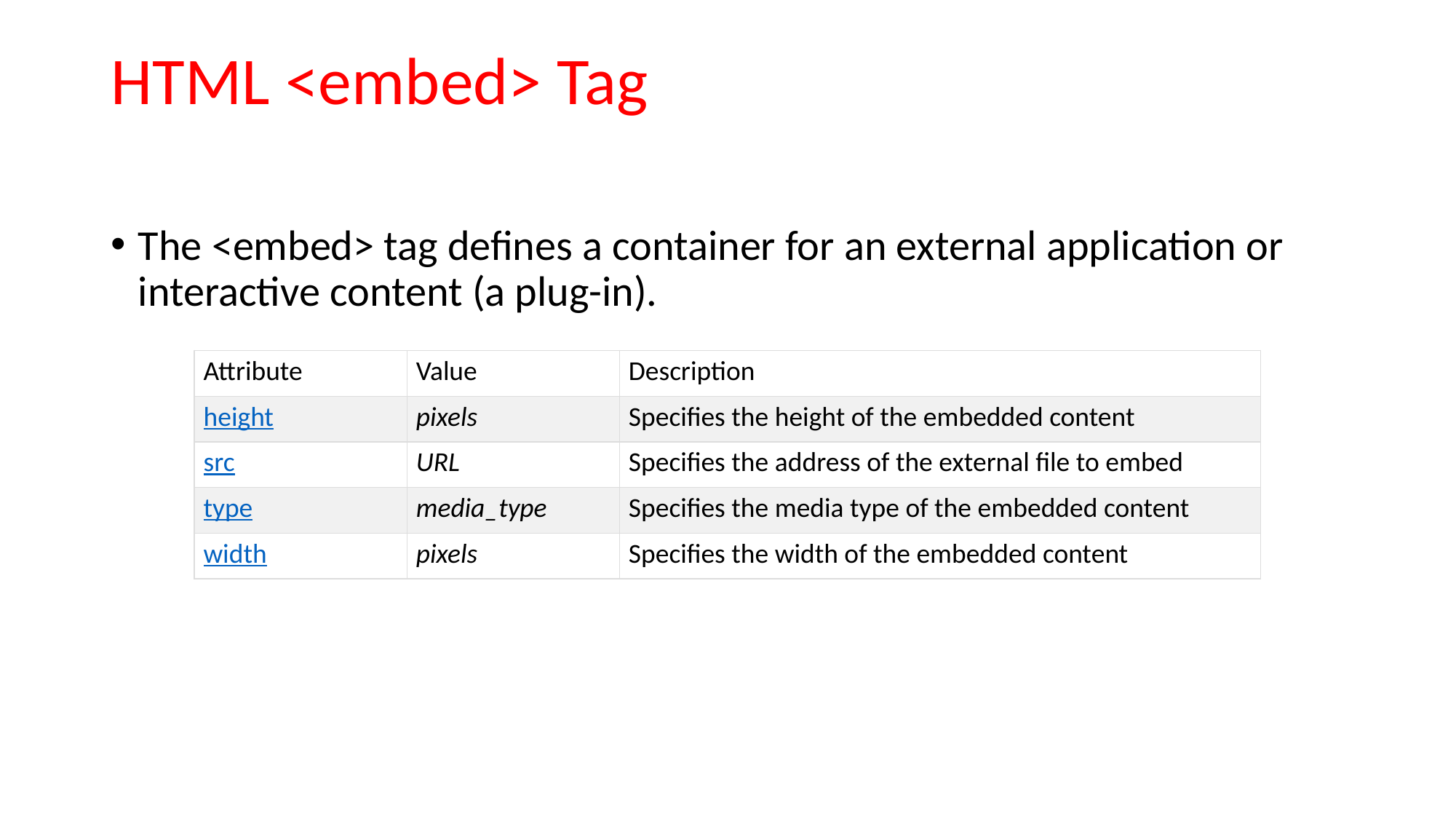

# HTML <embed> Tag
The <embed> tag defines a container for an external application or interactive content (a plug-in).

| Attribute | Value | Description |
| --- | --- | --- |
| height | pixels | Specifies the height of the embedded content |
| src | URL | Specifies the address of the external file to embed |
| type | media\_type | Specifies the media type of the embedded content |
| width | pixels | Specifies the width of the embedded content |